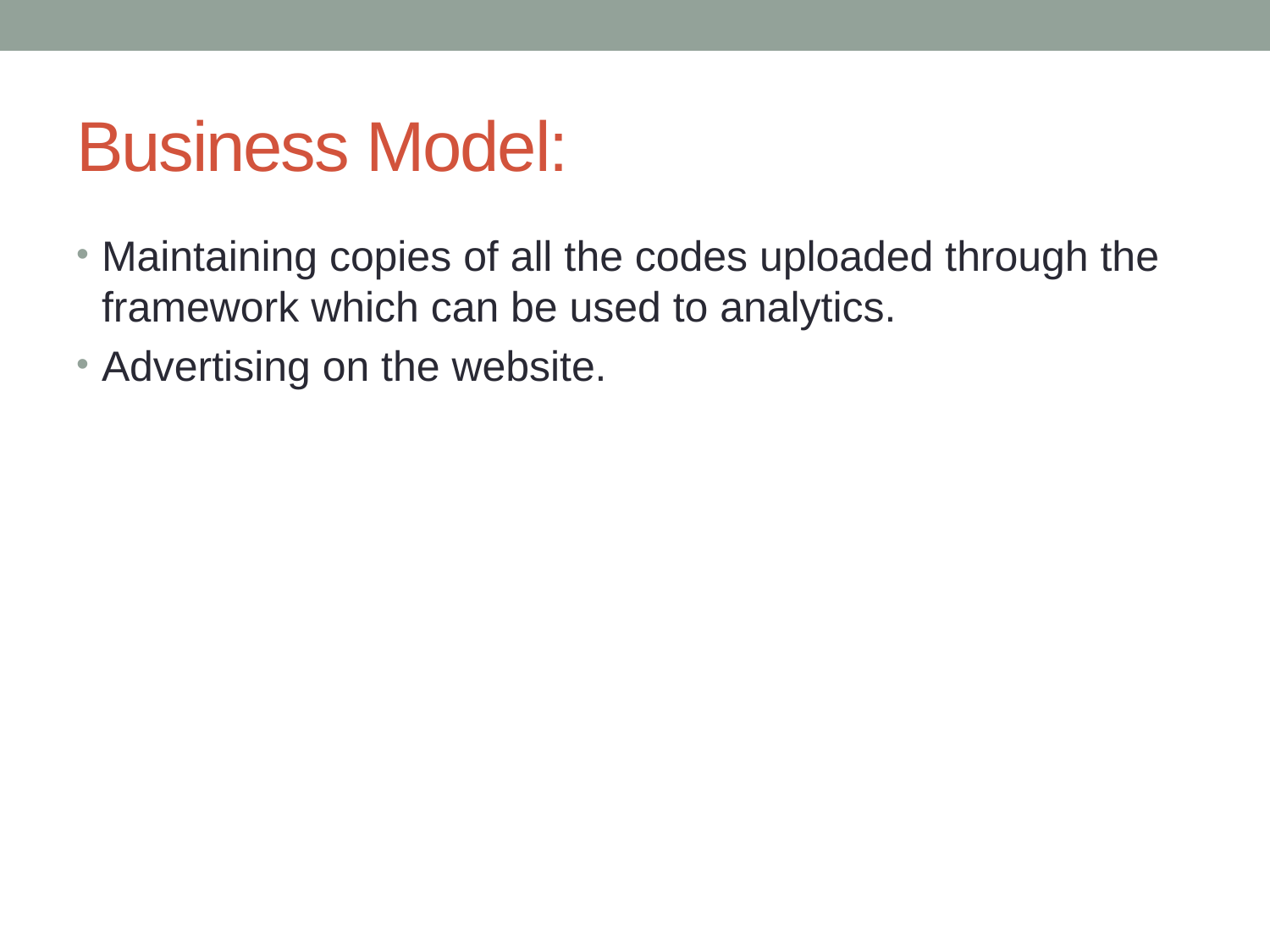

# Business Model:
Maintaining copies of all the codes uploaded through the framework which can be used to analytics.
Advertising on the website.